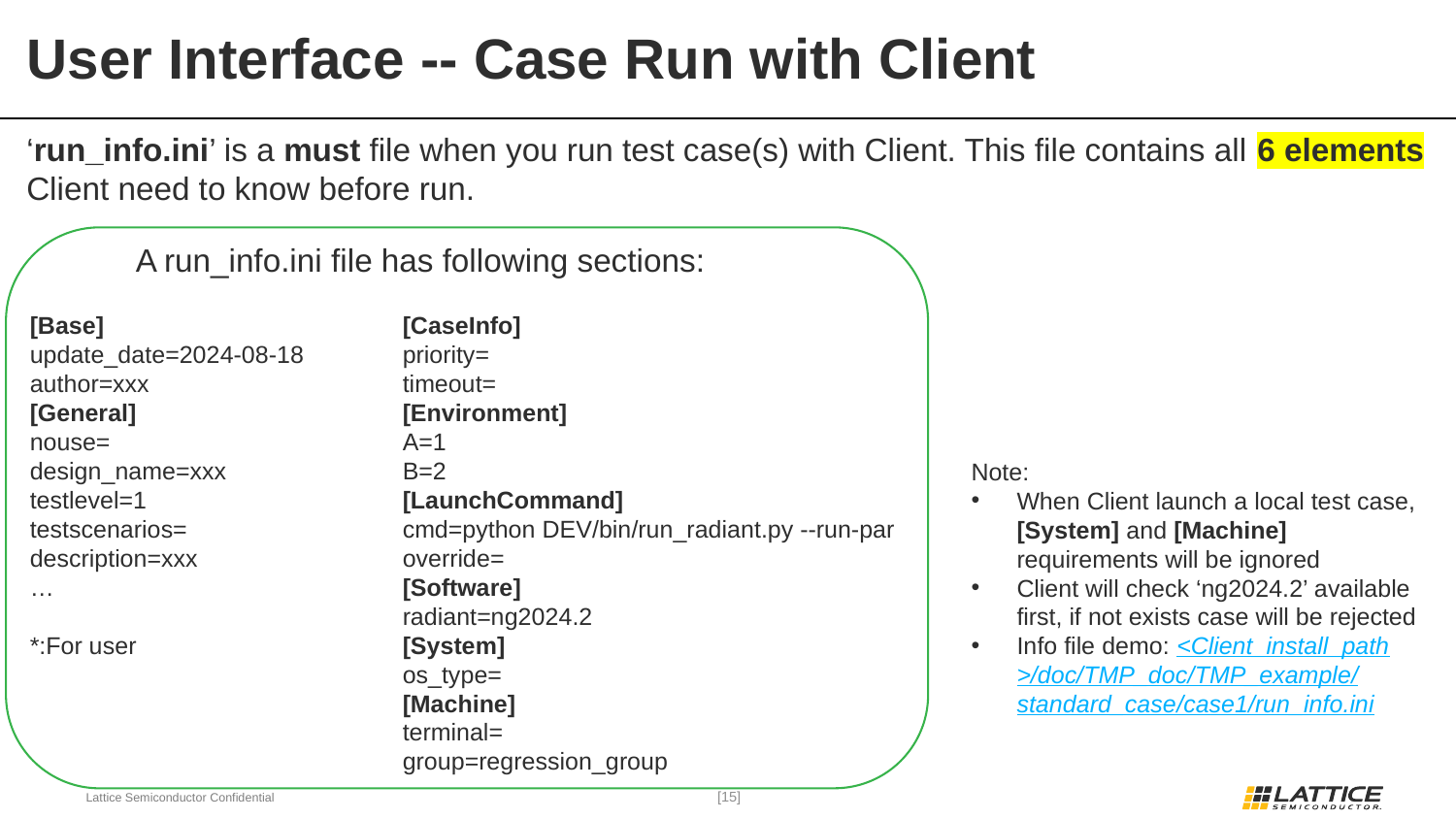

# User Interface -- Case Run with Client
‘run_info.ini’ is a must file when you run test case(s) with Client. This file contains all 6 elements Client need to know before run.

A run_info.ini file has following sections:
[Base]
update_date=2024-08-18
author=xxx
[General]
nouse=
design_name=xxx
testlevel=1
testscenarios=
description=xxx
…

*:For user
[CaseInfo]
priority=
timeout=
[Environment]
A=1
B=2
[LaunchCommand]
cmd=python DEV/bin/run_radiant.py --run-par
override=
[Software]
radiant=ng2024.2
[System]
os_type=
[Machine]
terminal=
group=regression_group
Note:
When Client launch a local test case, [System] and [Machine] requirements will be ignored
Client will check ‘ng2024.2’ available first, if not exists case will be rejected
Info file demo: <Client_install_path>/doc/TMP_doc/TMP_example/standard_case/case1/run_info.ini